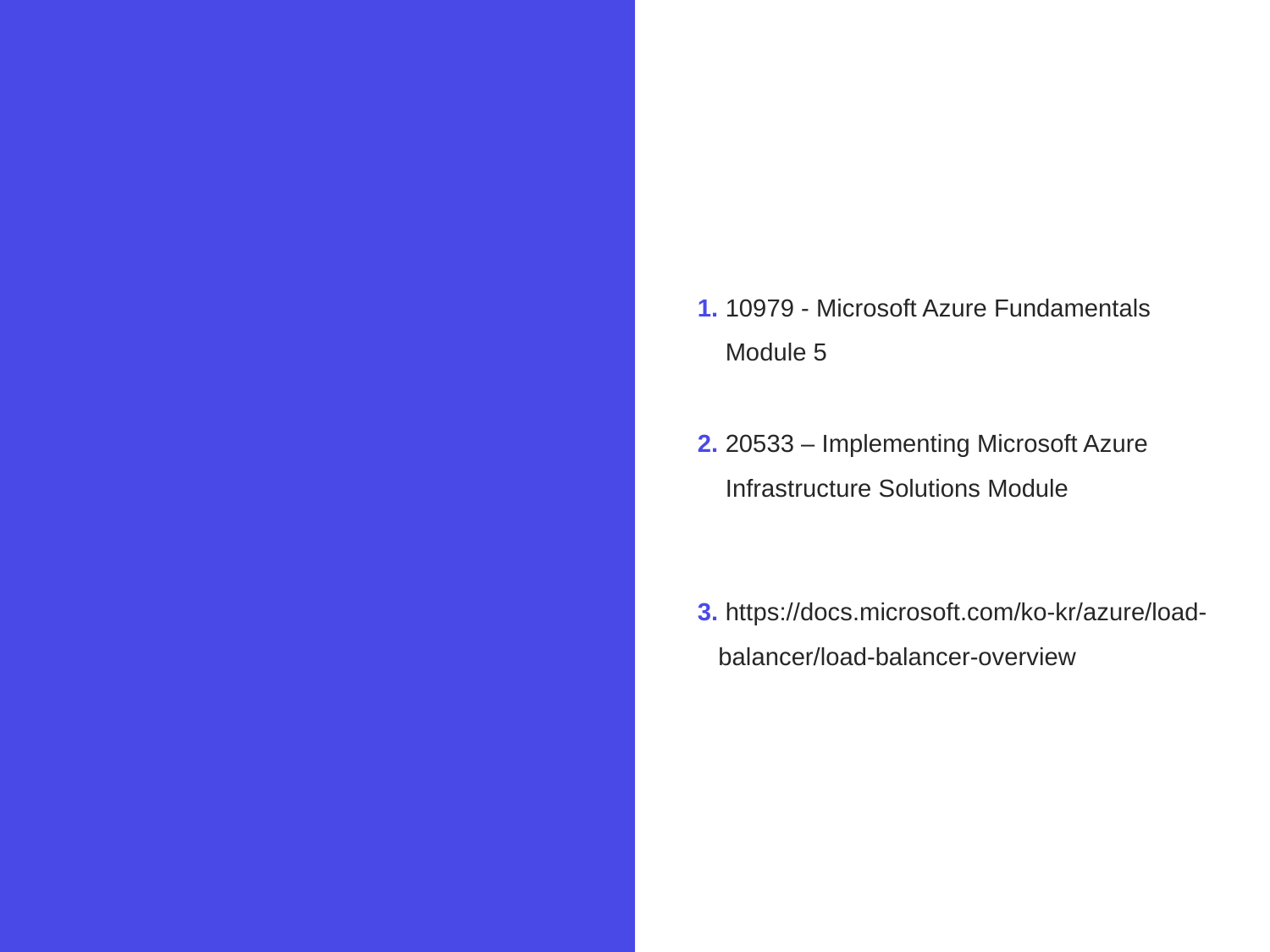

1. 10979 - Microsoft Azure Fundamentals
    Module 5
2. 20533 – Implementing Microsoft Azure
    Infrastructure Solutions Module

3. https://docs.microsoft.com/ko-kr/azure/load-
   balancer/load-balancer-overview
# References
Azure Virtual Machine